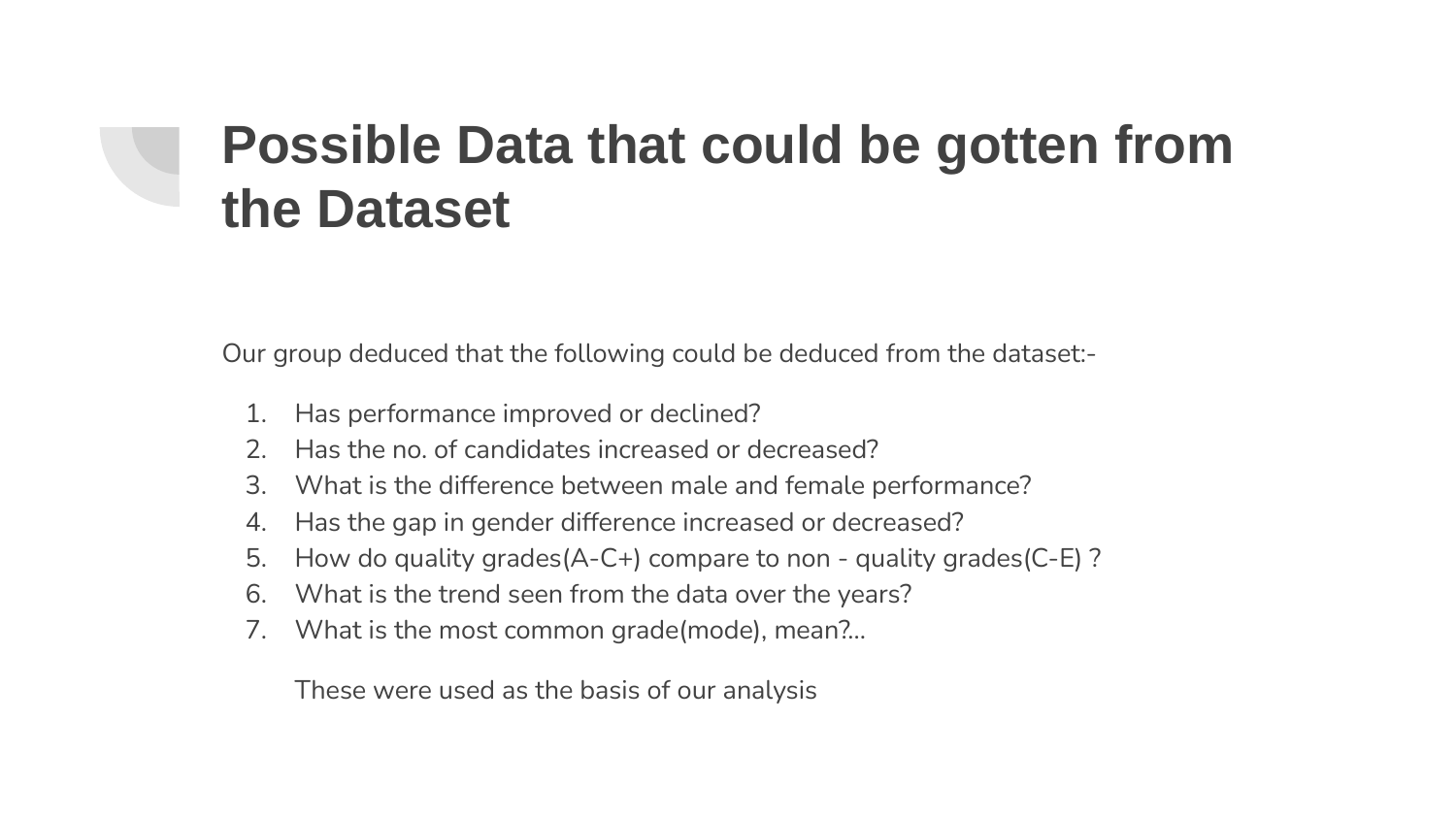

Possible Data that could be gotten from the Dataset
Our group deduced that the following could be deduced from the dataset:-
Has performance improved or declined?
Has the no. of candidates increased or decreased?
What is the difference between male and female performance?
Has the gap in gender difference increased or decreased?
How do quality grades(A-C+) compare to non - quality grades(C-E) ?
What is the trend seen from the data over the years?
What is the most common grade(mode), mean?...
These were used as the basis of our analysis